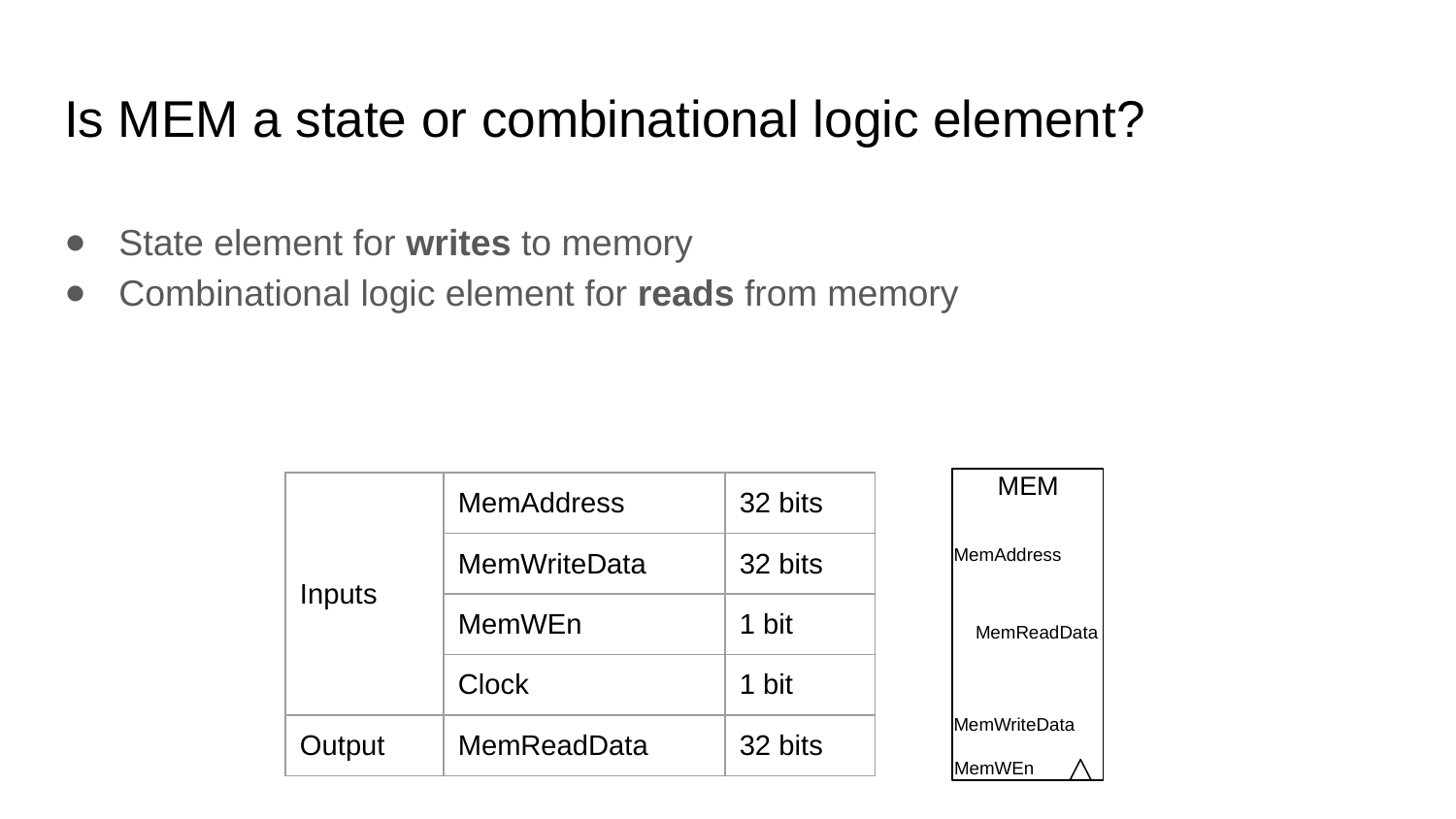

# Is MEM a state or combinational logic element?
State element for writes to memory
Combinational logic element for reads from memory

MEM
MemAddress
MemReadData
MemWriteData
MemWEn

| Inputs | MemAddress | 32 bits |
| --- | --- | --- |
|  | MemWriteData | 32 bits |
|  | MemWEn | 1 bit |
|  | Clock | 1 bit |
| Output | MemReadData | 32 bits |